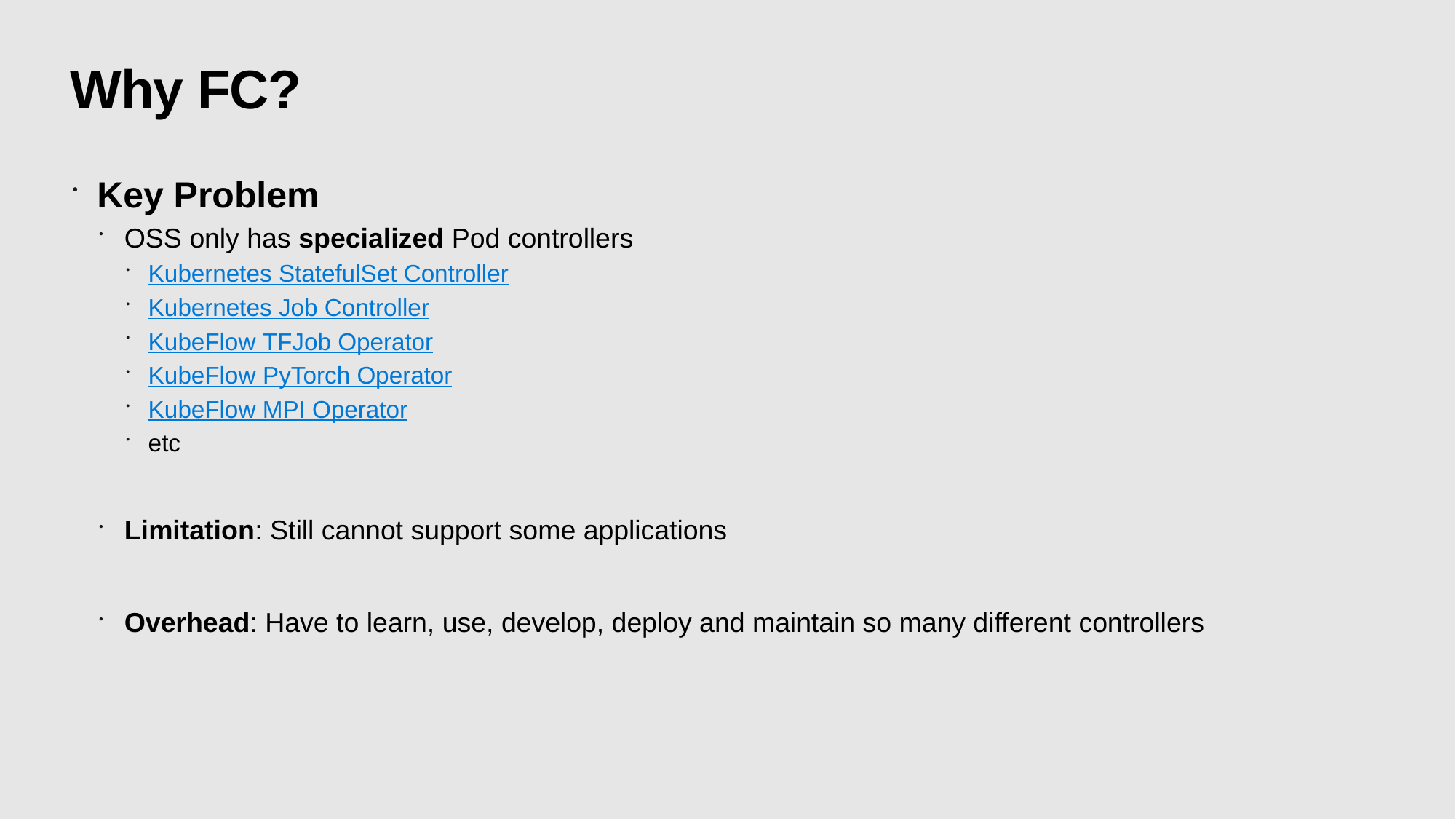

# Why FC?
Key Problem
OSS only has specialized Pod controllers
Kubernetes StatefulSet Controller
Kubernetes Job Controller
KubeFlow TFJob Operator
KubeFlow PyTorch Operator
KubeFlow MPI Operator
etc

Limitation: Still cannot support some applications

Overhead: Have to learn, use, develop, deploy and maintain so many different controllers